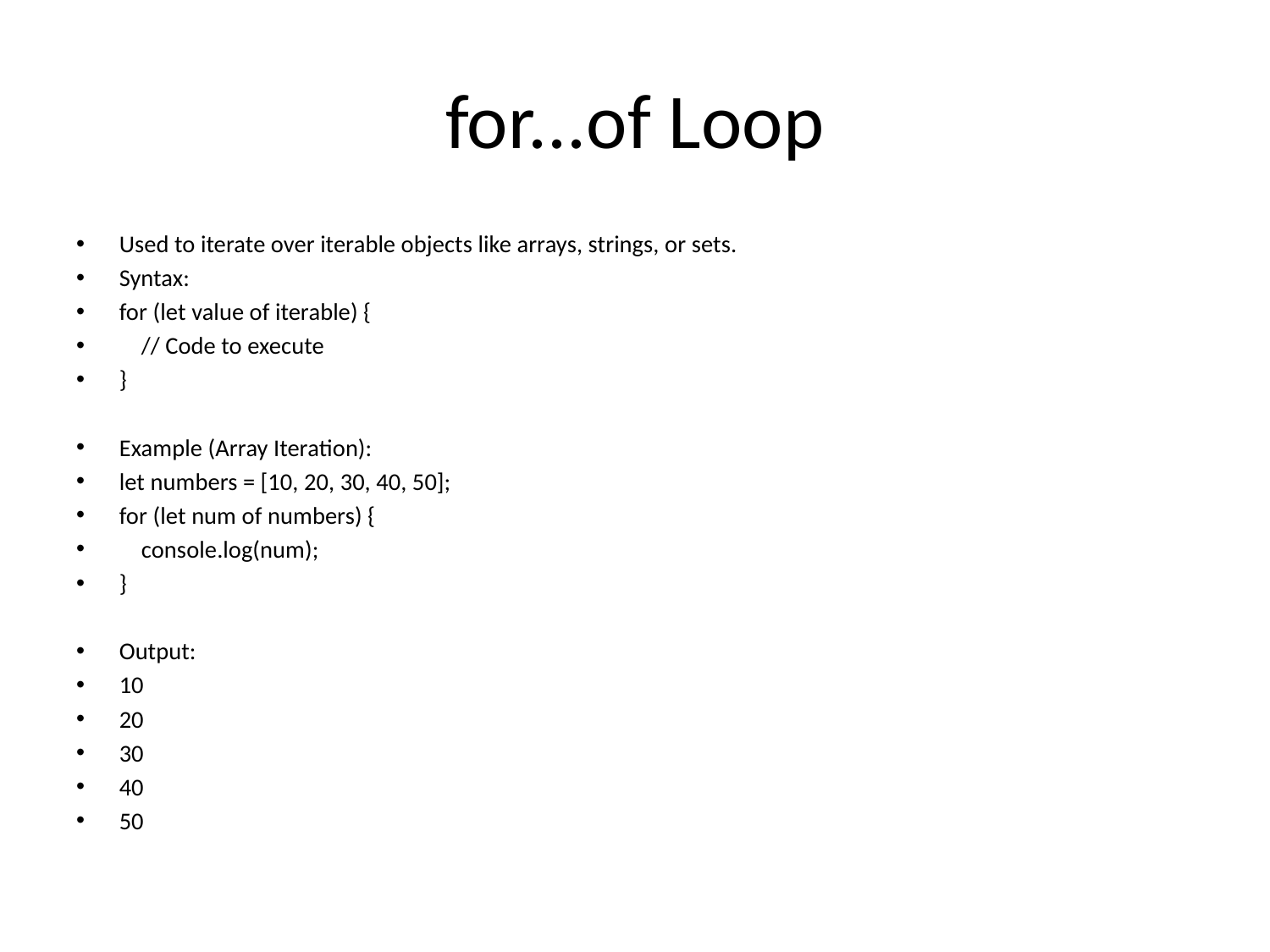

# for...of Loop
Used to iterate over iterable objects like arrays, strings, or sets.
Syntax:
for (let value of iterable) {
    // Code to execute
}

Example (Array Iteration):
let numbers = [10, 20, 30, 40, 50];
for (let num of numbers) {
    console.log(num);
}

Output:
10
20
30
40
50